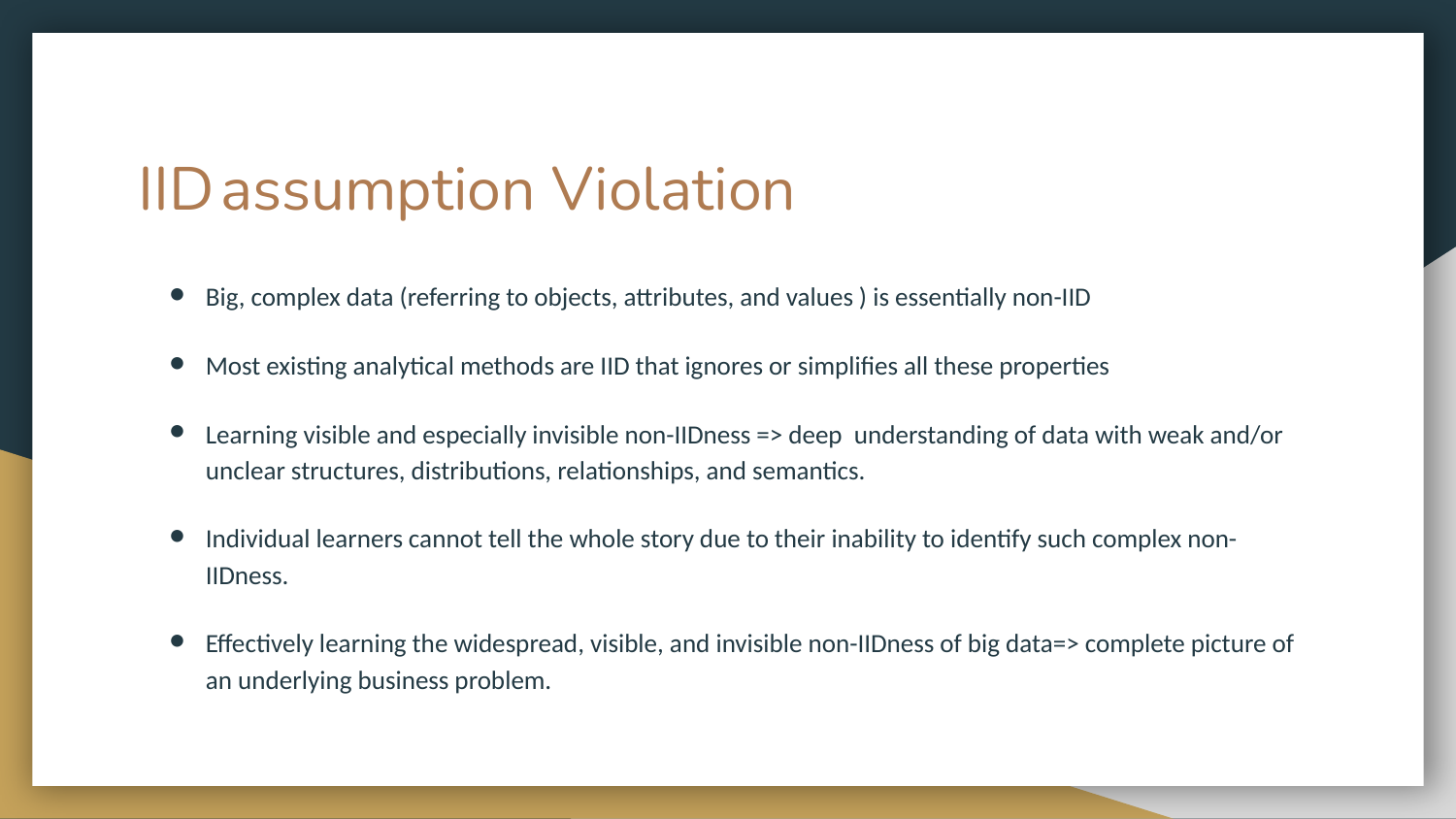

# IID assumption Violation
Big, complex data (referring to objects, attributes, and values ) is essentially non-IID
Most existing analytical methods are IID that ignores or simplifies all these properties
Learning visible and especially invisible non-IIDness => deep  understanding of data with weak and/or unclear structures, distributions, relationships, and semantics.
Individual learners cannot tell the whole story due to their inability to identify such complex non-IIDness.
Effectively learning the widespread, visible, and invisible non-IIDness of big data=> complete picture of an underlying business problem.